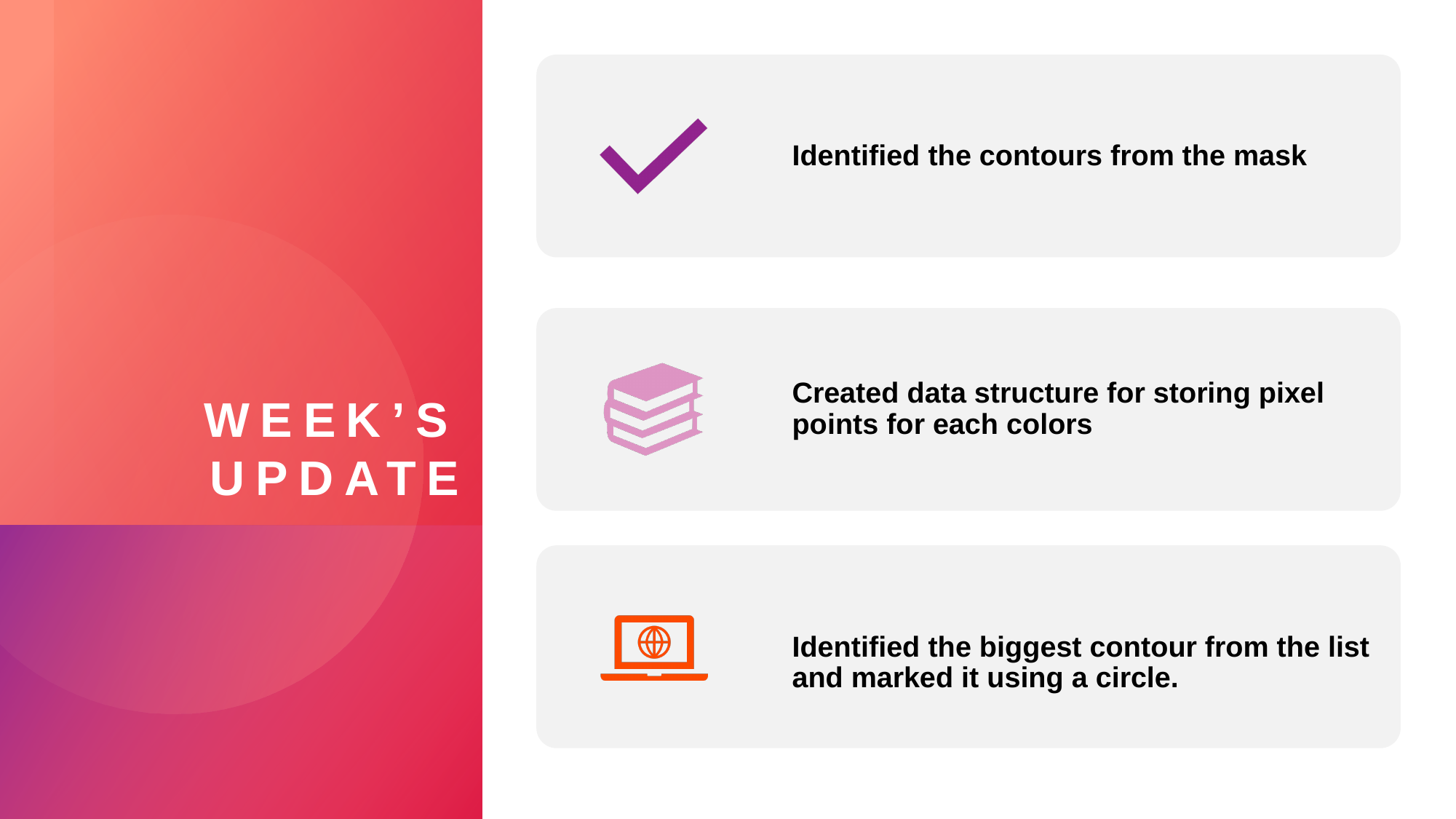

Identified the contours from the mask
Created data structure for storing pixel points for each colors
Identified the biggest contour from the list and marked it using a circle.
# Week’s update